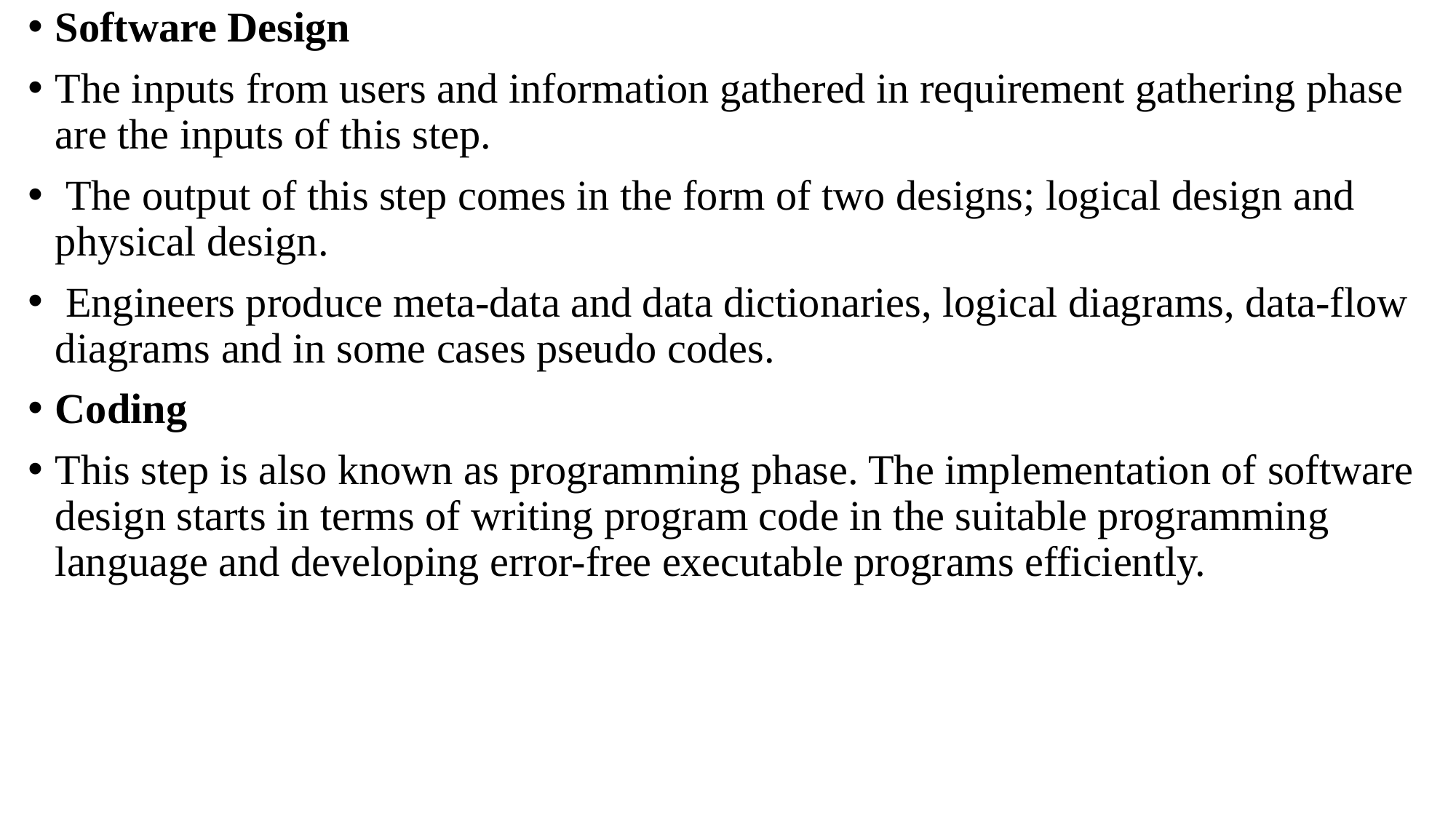

Software Design
The inputs from users and information gathered in requirement gathering phase are the inputs of this step.
 The output of this step comes in the form of two designs; logical design and physical design.
 Engineers produce meta-data and data dictionaries, logical diagrams, data-flow diagrams and in some cases pseudo codes.
Coding
This step is also known as programming phase. The implementation of software design starts in terms of writing program code in the suitable programming language and developing error-free executable programs efficiently.